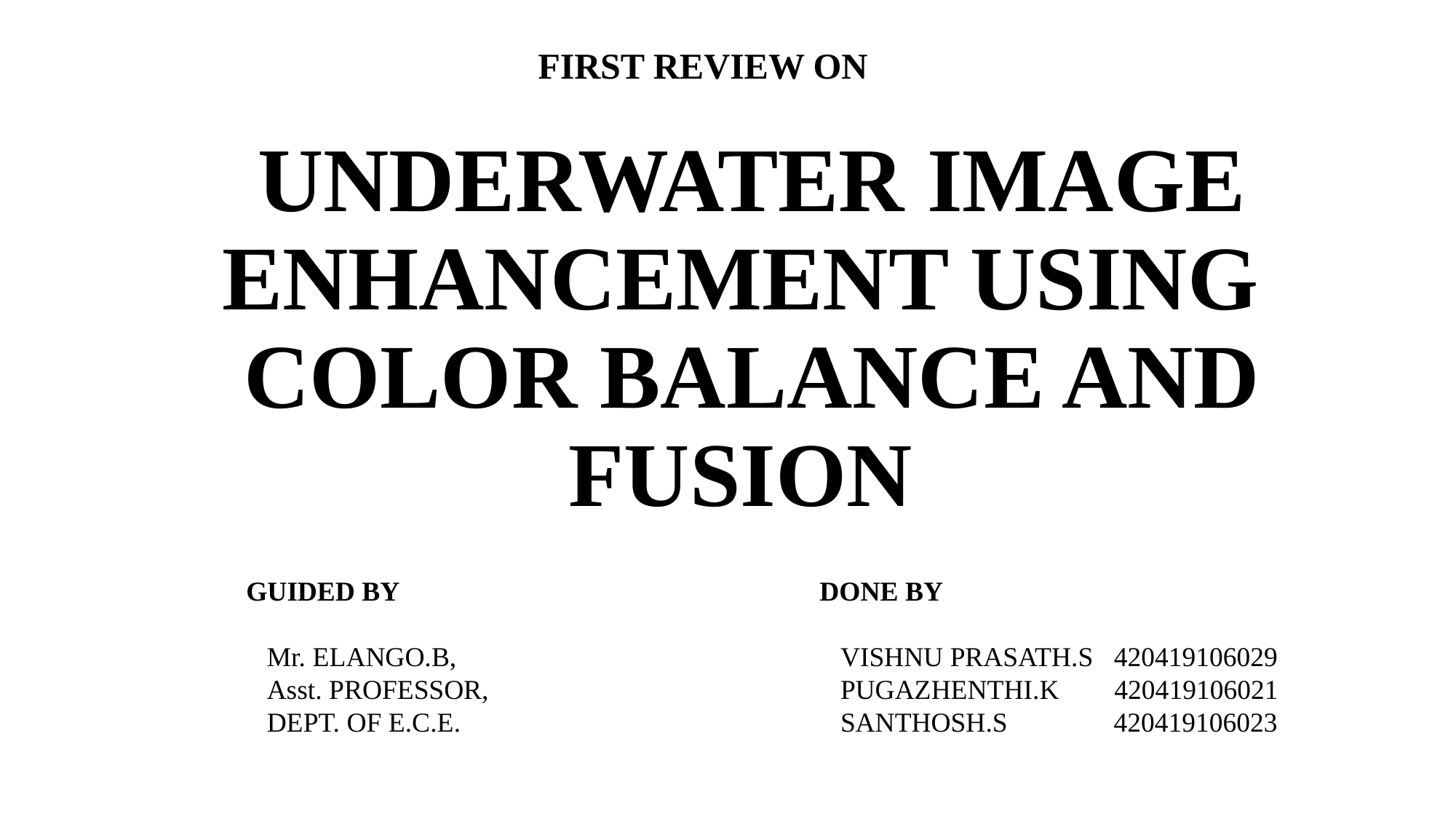

FIRST REVIEW ON
# UNDERWATER IMAGE ENHANCEMENT USING COLOR BALANCE AND FUSION
GUIDED BY

   Mr. ELANGO.B,
   Asst. PROFESSOR,
   DEPT. OF E.C.E.
DONE BY

   VISHNU PRASATH.S   420419106029
   PUGAZHENTHI.K        420419106021
   SANTHOSH.S	           420419106023
1